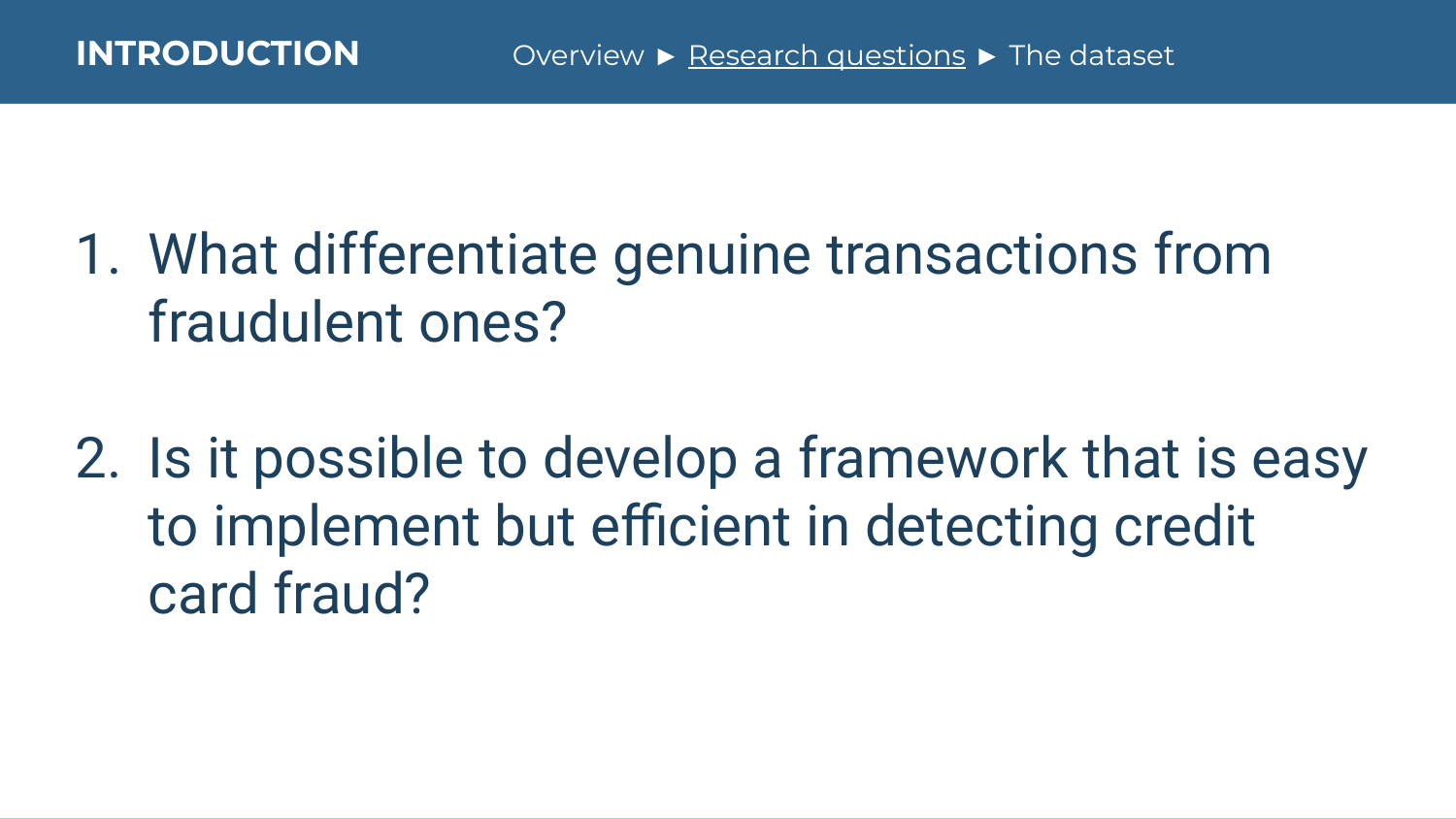

# INTRODUCTION		Overview ► Research questions ► The dataset

What differentiate genuine transactions from fraudulent ones?

Is it possible to develop a framework that is easy to implement but efficient in detecting credit card fraud?